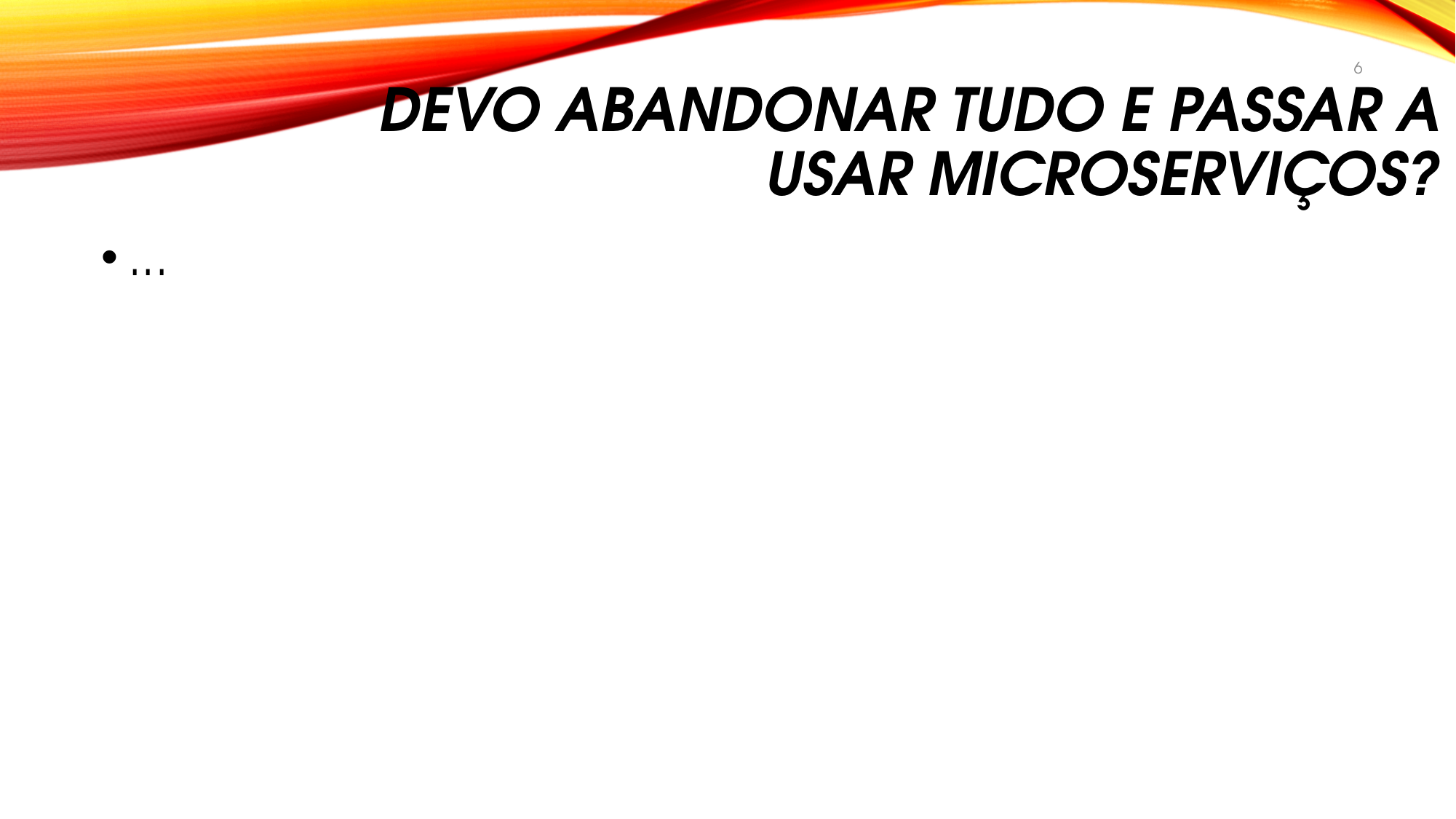

6
# Devo abandonar tudo e passar a usar microserviços?
...